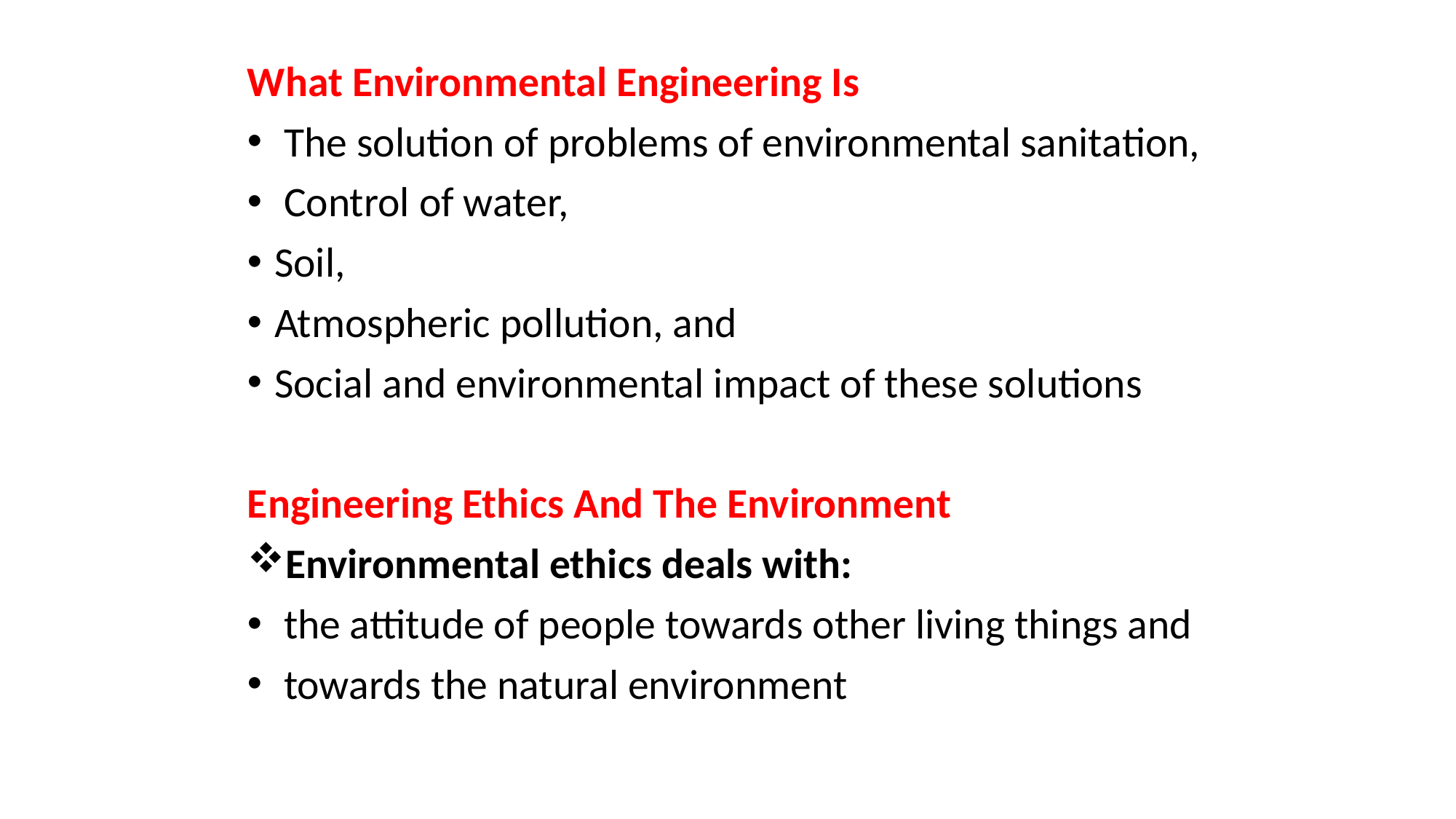

What Environmental Engineering Is
 The solution of problems of environmental sanitation,
 Control of water,
Soil,
Atmospheric pollution, and
Social and environmental impact of these solutions

Engineering Ethics And The Environment
Environmental ethics deals with:
 the attitude of people towards other living things and
 towards the natural environment